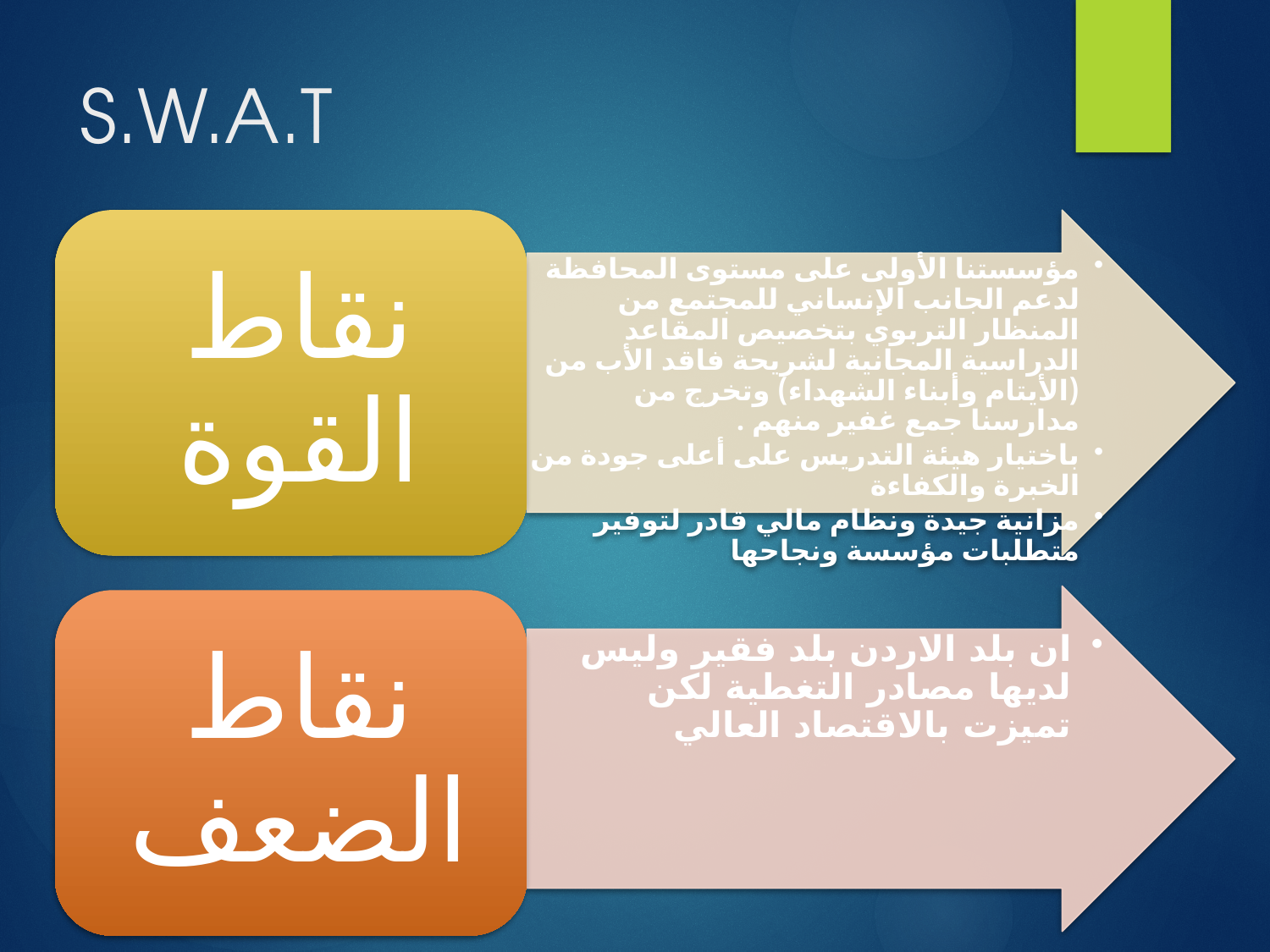

# S.W.A.T
مؤسستنا الأولى على مستوى المحافظة لدعم الجانب الإنساني للمجتمع من المنظار التربوي بتخصيص المقاعد الدراسية المجانية لشريحة فاقد الأب من (الأيتام وأبناء الشهداء) وتخرج من مدارسنا جمع غفير منهم .
باختيار هيئة التدريس على أعلى جودة من الخبرة والكفاءة
مزانية جيدة ونظام مالي قادر لتوفير متطلبات مؤسسة ونجاحها
نقاط القوة
ان بلد الاردن بلد فقير وليس لديها مصادر التغطية لكن تميزت بالاقتصاد العالي

نقاط الضعف